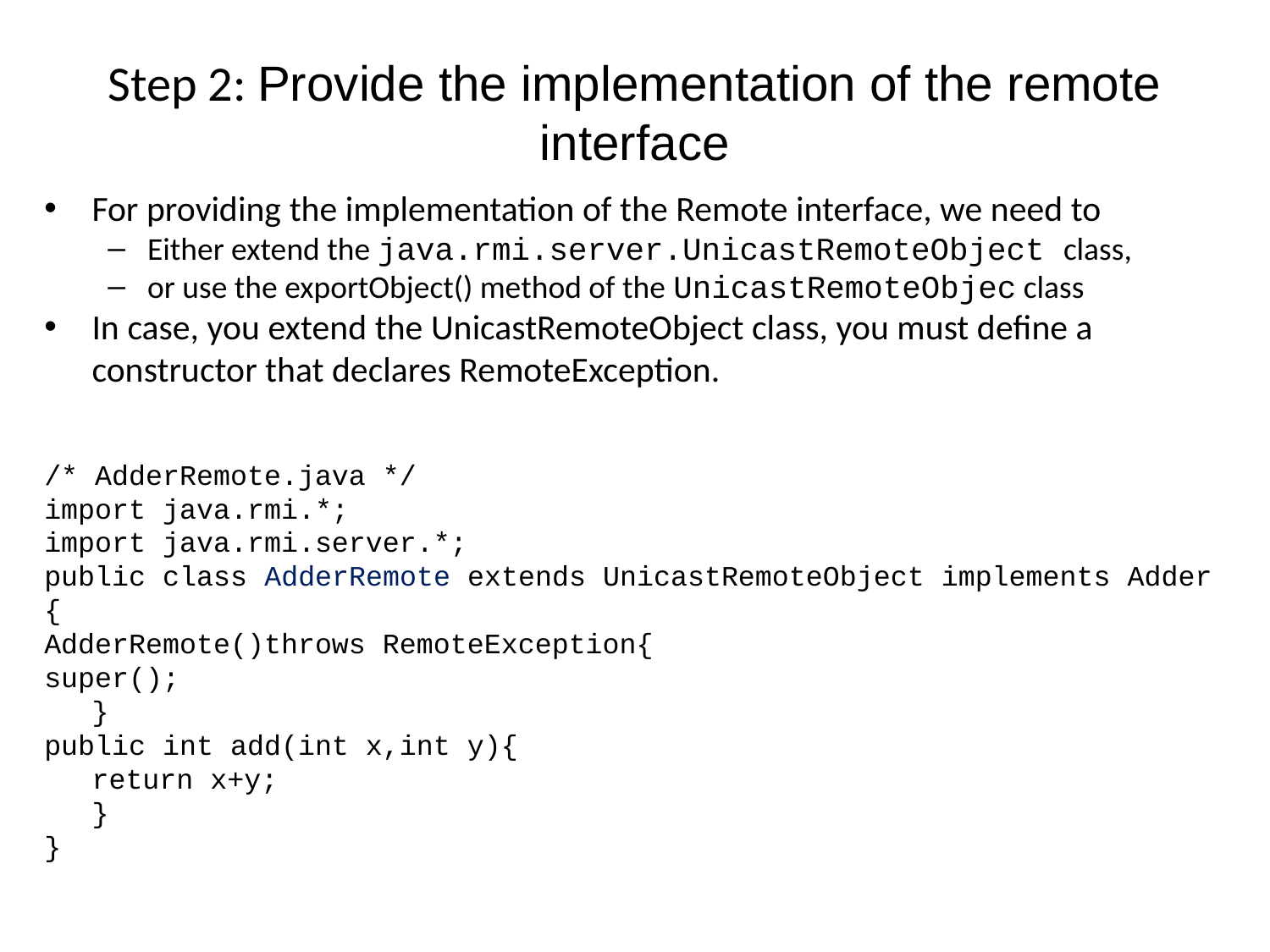

Step 2: Provide the implementation of the remote interface
For providing the implementation of the Remote interface, we need to
Either extend the java.rmi.server.UnicastRemoteObject class,
or use the exportObject() method of the UnicastRemoteObjec class
In case, you extend the UnicastRemoteObject class, you must define a constructor that declares RemoteException.

/* AdderRemote.java */
import java.rmi.*;
import java.rmi.server.*;
public class AdderRemote extends UnicastRemoteObject implements Adder
{
AdderRemote()throws RemoteException{
super();
	}
public int add(int x,int y){
	return x+y;
	}
}